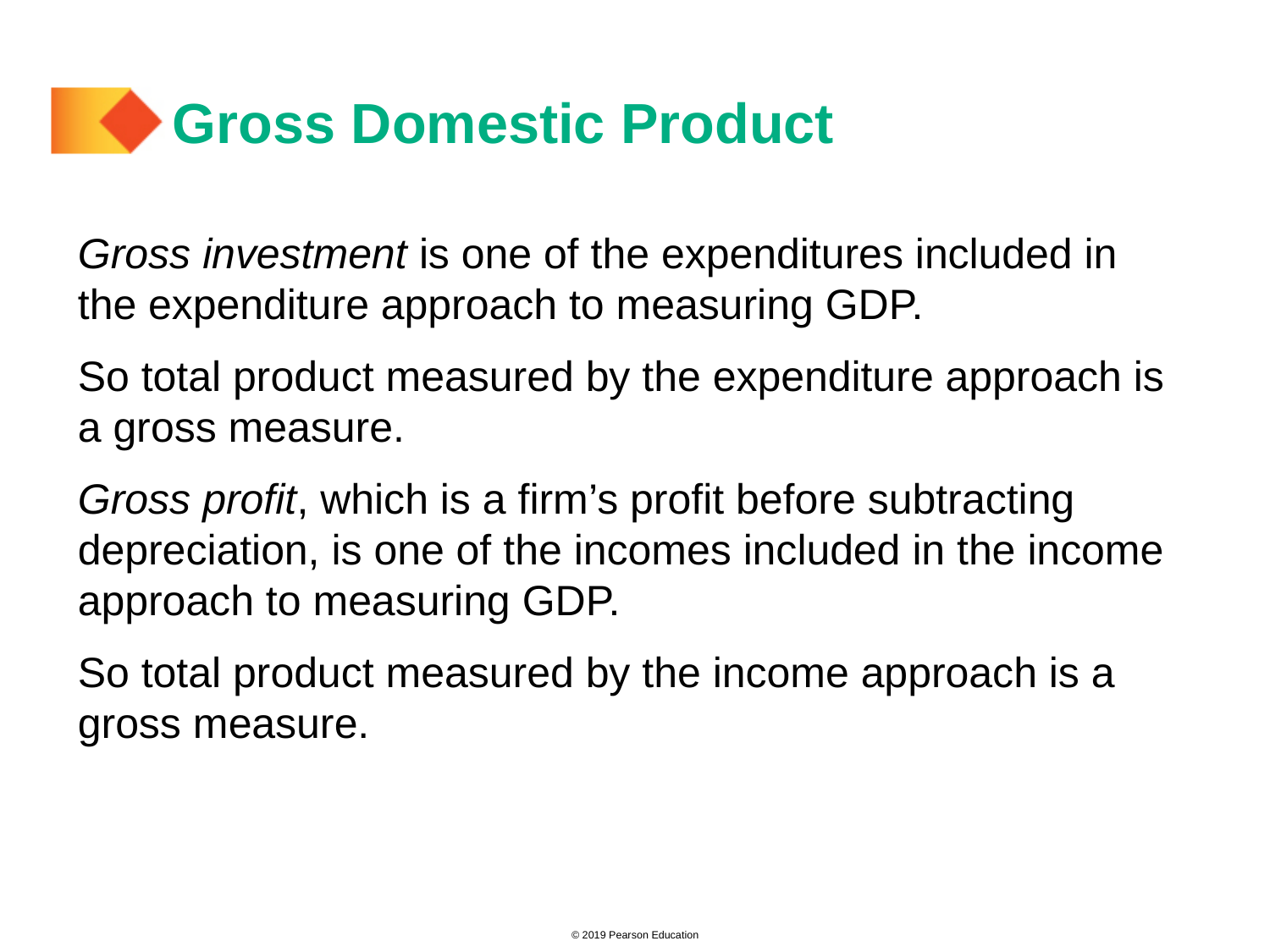

# Gross Domestic Product
Gross investment is one of the expenditures included in the expenditure approach to measuring GDP.
So total product measured by the expenditure approach is a gross measure.
Gross profit, which is a firm’s profit before subtracting depreciation, is one of the incomes included in the income approach to measuring GDP.
So total product measured by the income approach is a gross measure.